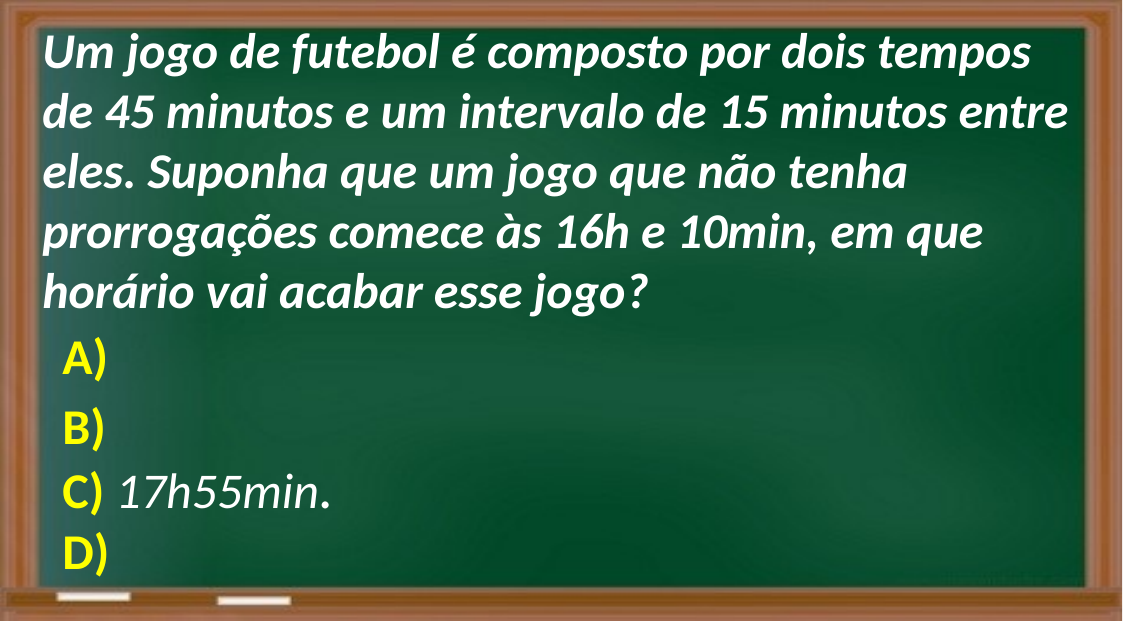

Um jogo de futebol é composto por dois tempos de 45 minutos e um intervalo de 15 minutos entre eles. Suponha que um jogo que não tenha prorrogações comece às 16h e 10min, em que horário vai acabar esse jogo?
A)
B)
C) 17h55min.
D)